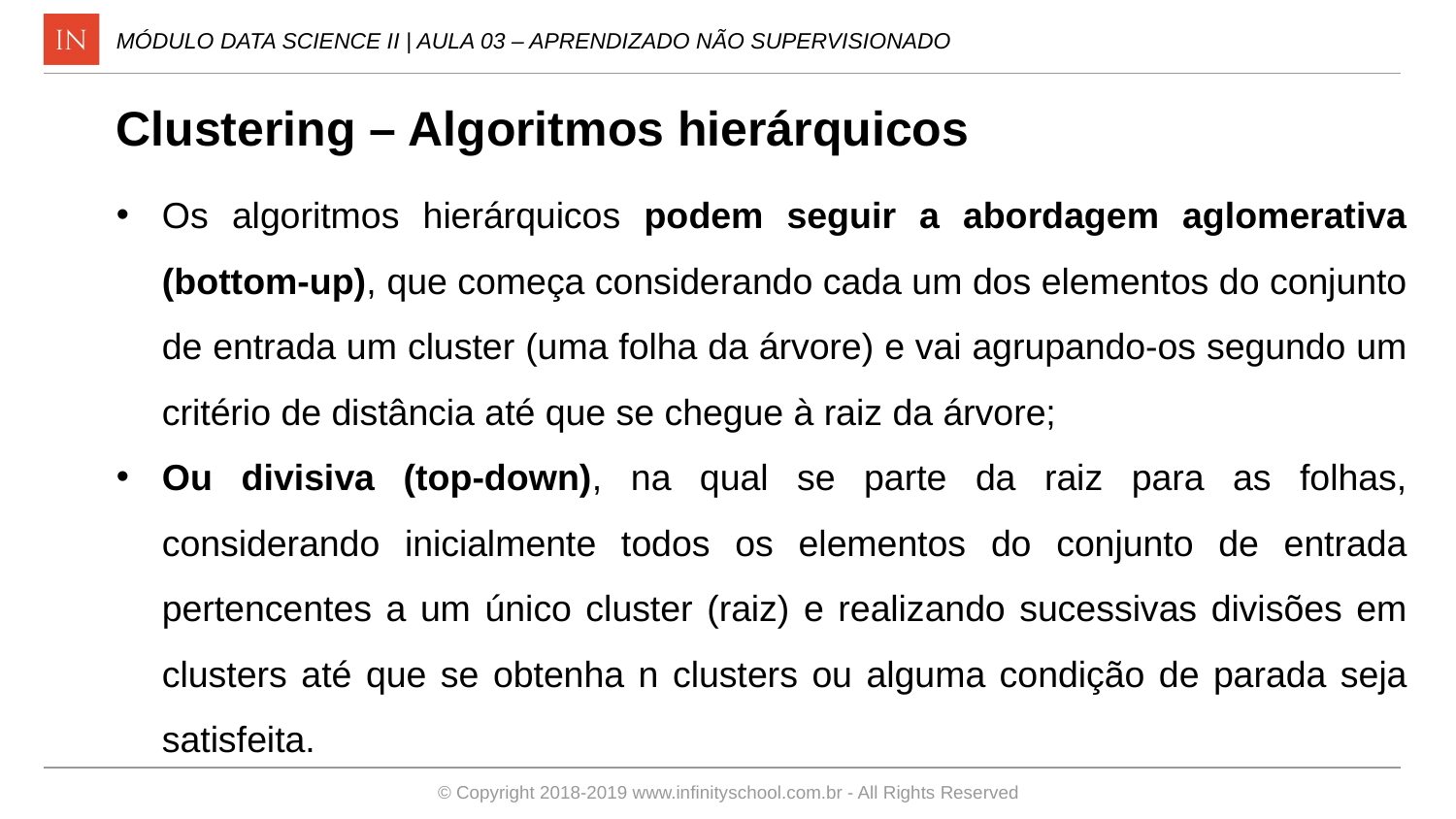

MÓDULO DATA SCIENCE II | AULA 03 – APRENDIZADO NÃO SUPERVISIONADO
Clustering – Algoritmos hierárquicos
Os algoritmos hierárquicos podem seguir a abordagem aglomerativa (bottom-up), que começa considerando cada um dos elementos do conjunto de entrada um cluster (uma folha da árvore) e vai agrupando-os segundo um critério de distância até que se chegue à raiz da árvore;
Ou divisiva (top-down), na qual se parte da raiz para as folhas, considerando inicialmente todos os elementos do conjunto de entrada pertencentes a um único cluster (raiz) e realizando sucessivas divisões em clusters até que se obtenha n clusters ou alguma condição de parada seja satisfeita.